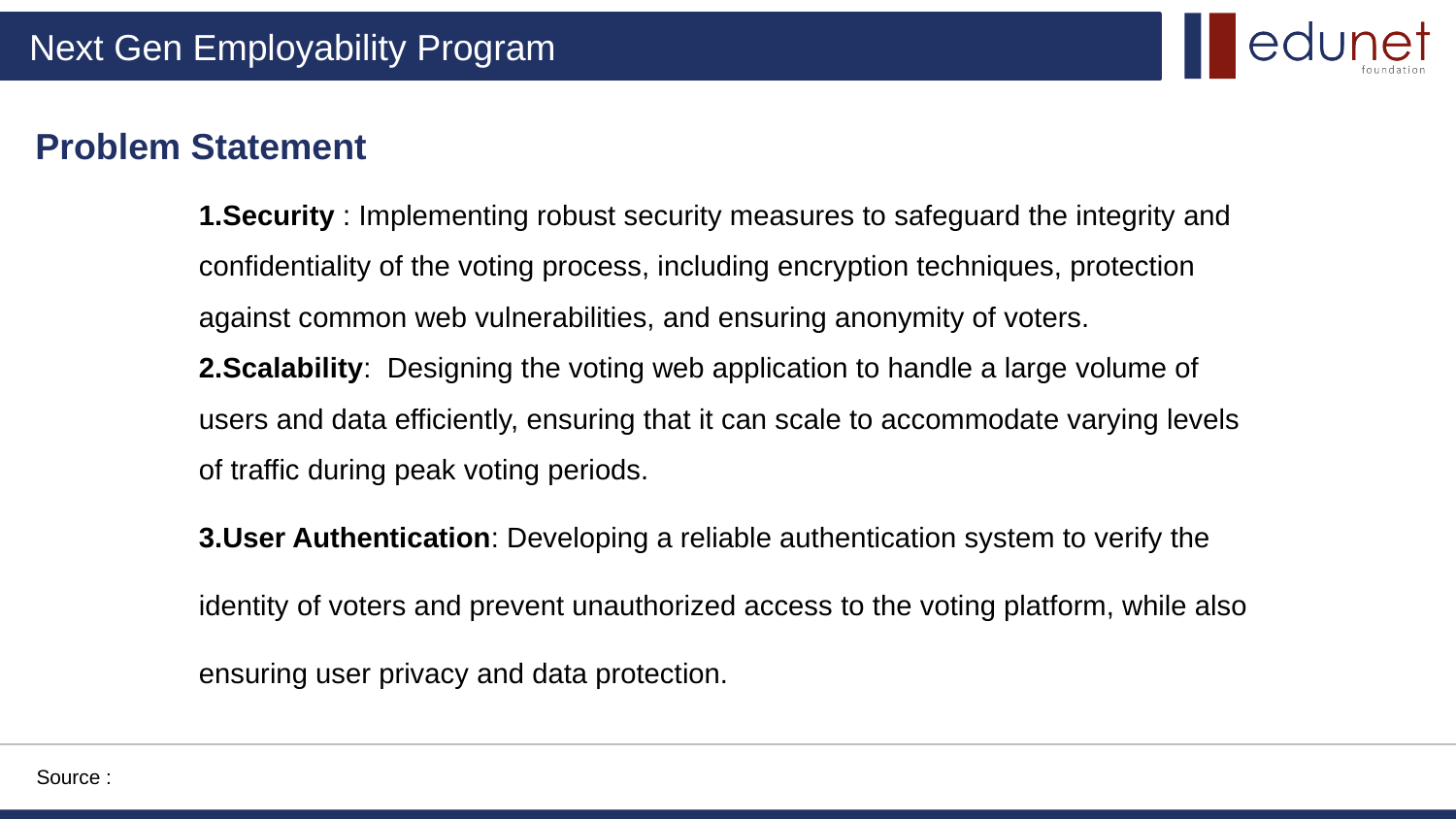

Problem Statement
1.Security : Implementing robust security measures to safeguard the integrity and confidentiality of the voting process, including encryption techniques, protection against common web vulnerabilities, and ensuring anonymity of voters.
2.Scalability:  Designing the voting web application to handle a large volume of users and data efficiently, ensuring that it can scale to accommodate varying levels of traffic during peak voting periods.
3.User Authentication: Developing a reliable authentication system to verify the identity of voters and prevent unauthorized access to the voting platform, while also ensuring user privacy and data protection.
Source :